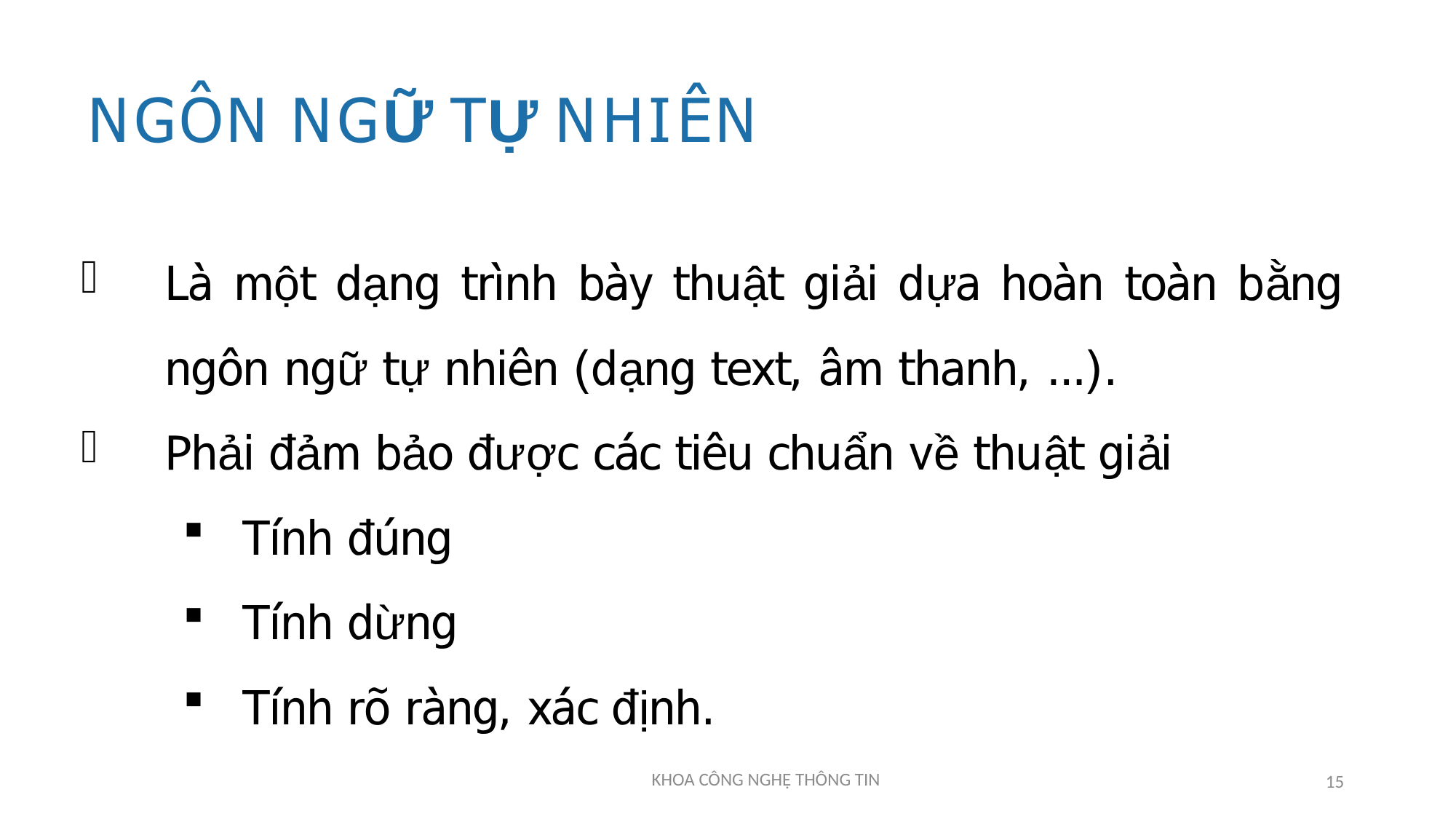

# NGÔN NGỮ TỰ NHIÊN
Là một dạng trình bày thuật giải dựa hoàn toàn bằng ngôn ngữ tự nhiên (dạng text, âm thanh, …).
Phải đảm bảo được các tiêu chuẩn về thuật giải
  Tính đúng
  Tính dừng
  Tính rõ ràng, xác định.

15